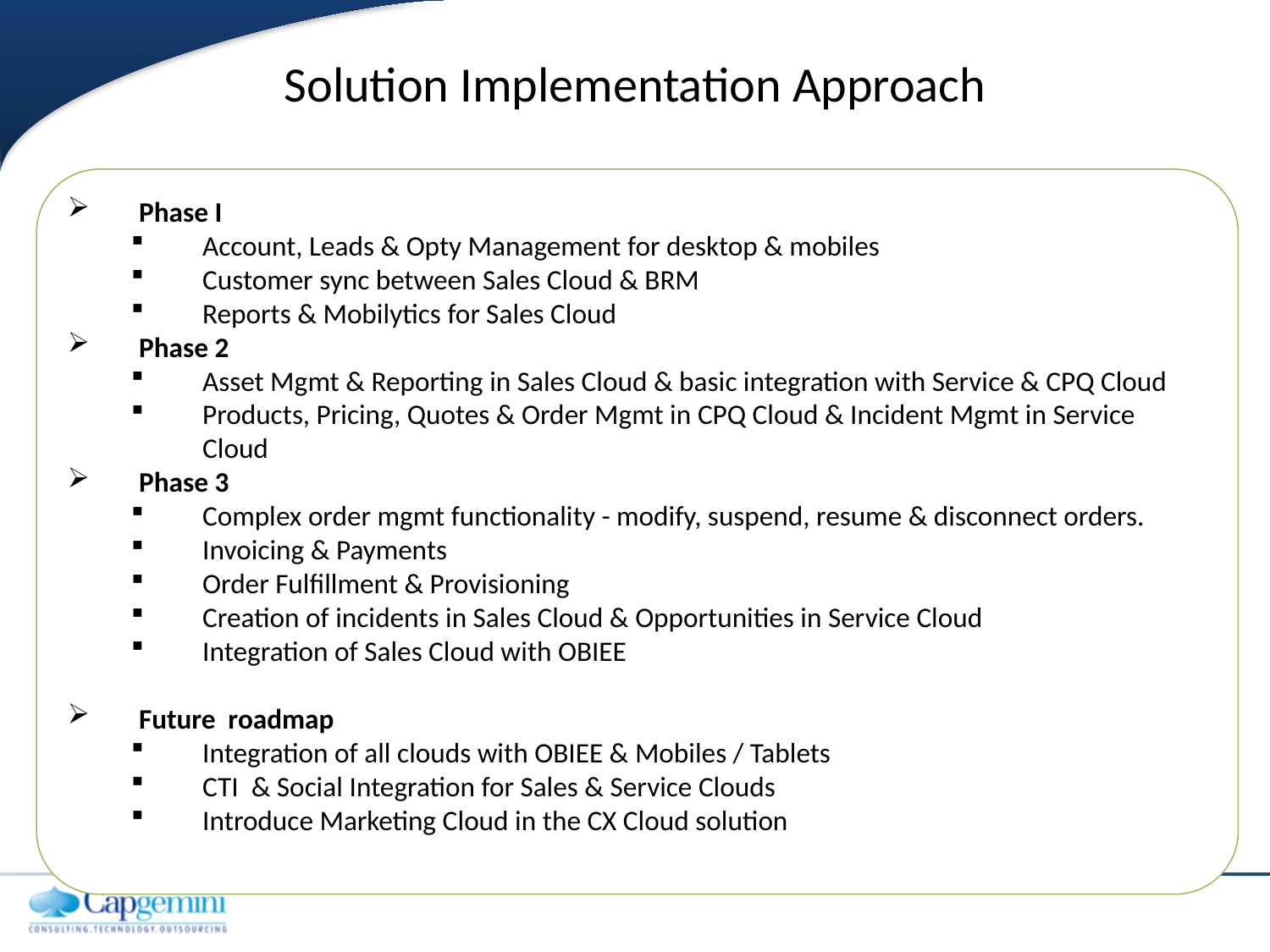

# Solution Implementation Approach
Phase I
Account, Leads & Opty Management for desktop & mobiles
Customer sync between Sales Cloud & BRM
Reports & Mobilytics for Sales Cloud
Phase 2
Asset Mgmt & Reporting in Sales Cloud & basic integration with Service & CPQ Cloud
Products, Pricing, Quotes & Order Mgmt in CPQ Cloud & Incident Mgmt in Service Cloud
Phase 3
Complex order mgmt functionality - modify, suspend, resume & disconnect orders.
Invoicing & Payments
Order Fulfillment & Provisioning
Creation of incidents in Sales Cloud & Opportunities in Service Cloud
Integration of Sales Cloud with OBIEE

Future  roadmap
Integration of all clouds with OBIEE & Mobiles / Tablets
CTI  & Social Integration for Sales & Service Clouds
Introduce Marketing Cloud in the CX Cloud solution